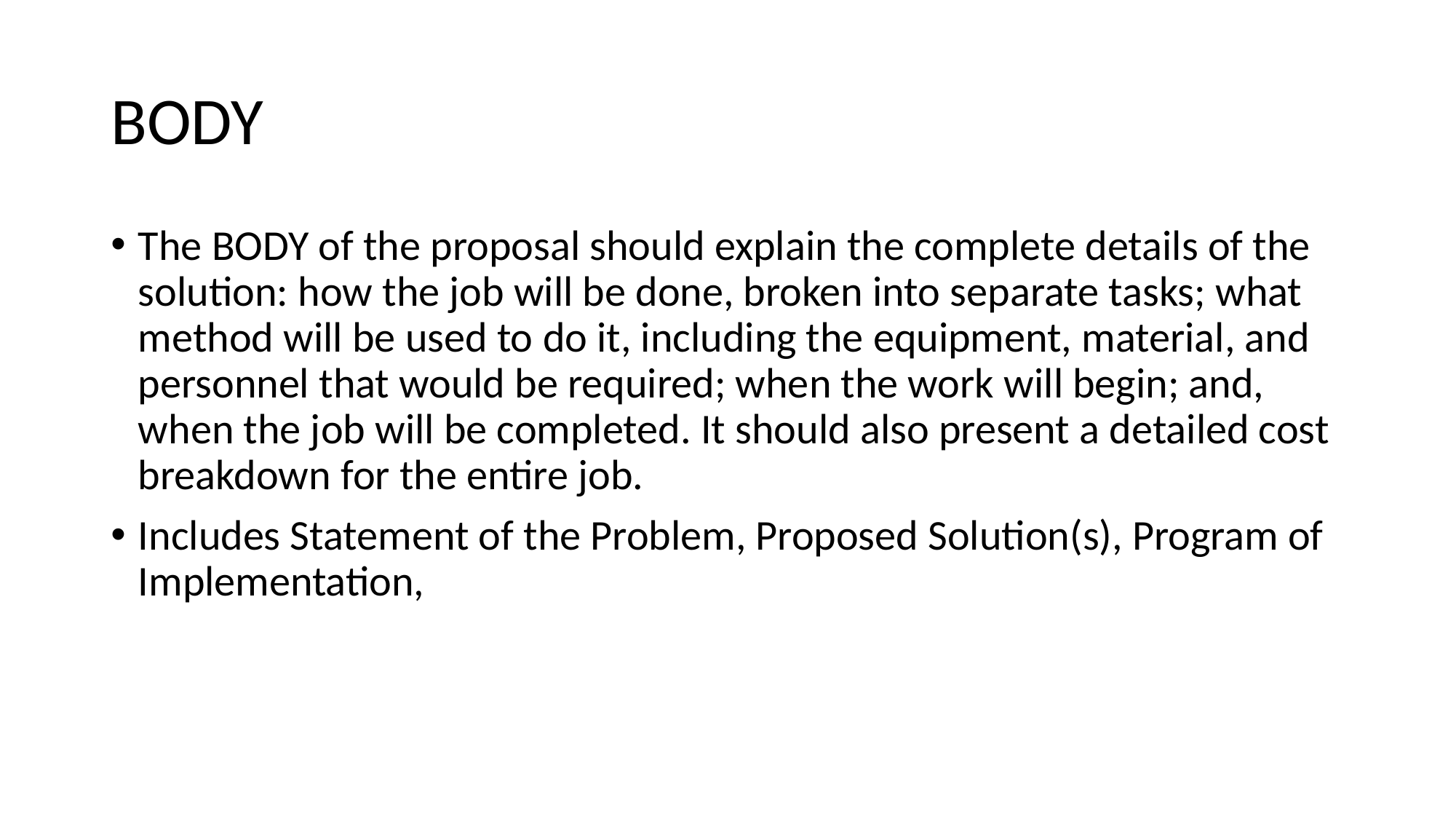

# BODY
The BODY of the proposal should explain the complete details of the solution: how the job will be done, broken into separate tasks; what method will be used to do it, including the equipment, material, and personnel that would be required; when the work will begin; and, when the job will be completed. It should also present a detailed cost breakdown for the entire job.
Includes Statement of the Problem, Proposed Solution(s), Program of Implementation,